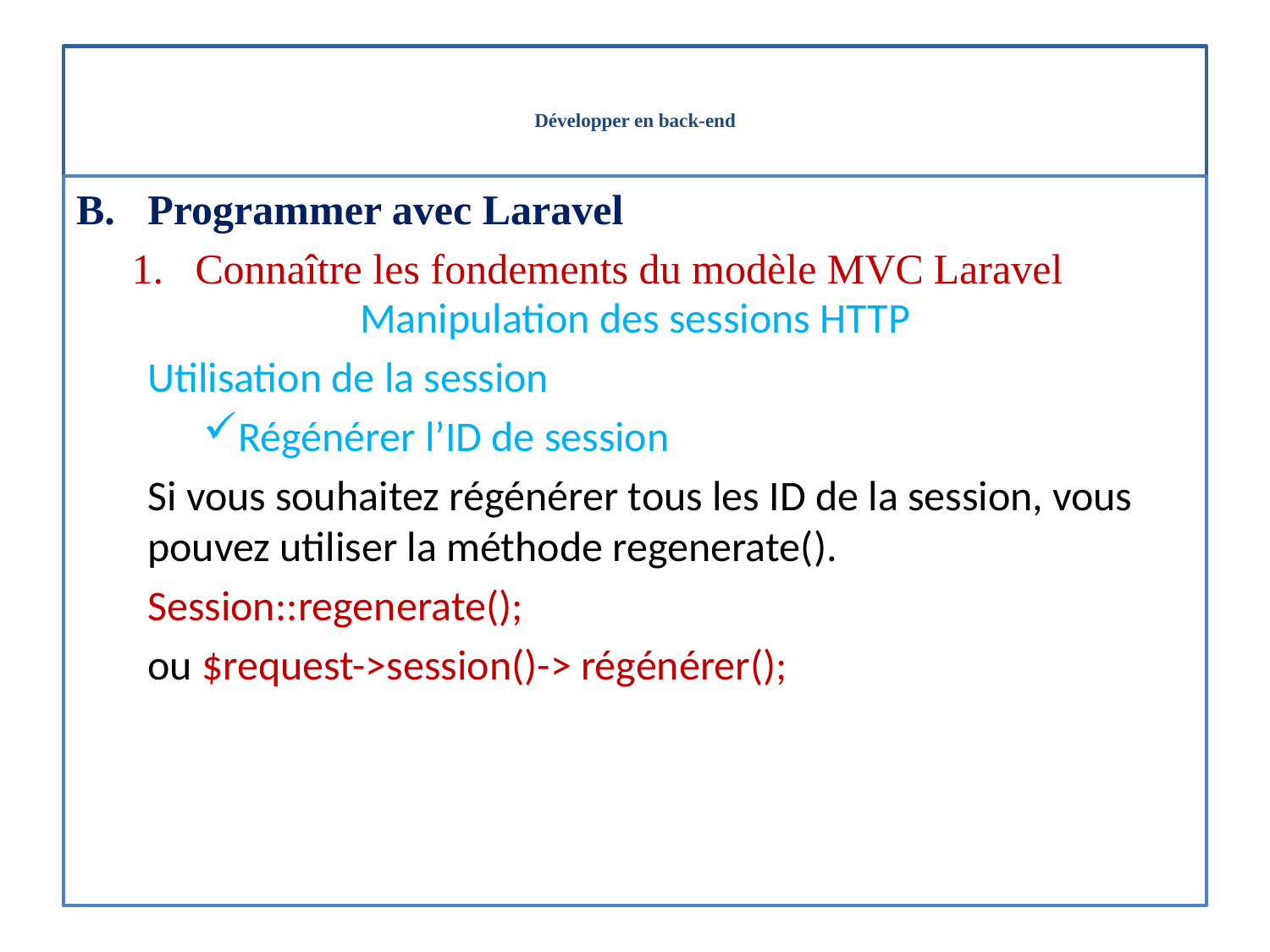

# Développer en back-end
Programmer avec Laravel
Connaître les fondements du modèle MVC Laravel
Manipulation des sessions HTTP
Utilisation de la session
Régénérer l’ID de session
Si vous souhaitez régénérer tous les ID de la session, vous pouvez utiliser la méthode regenerate().
Session::regenerate();
ou $request->session()-> régénérer();